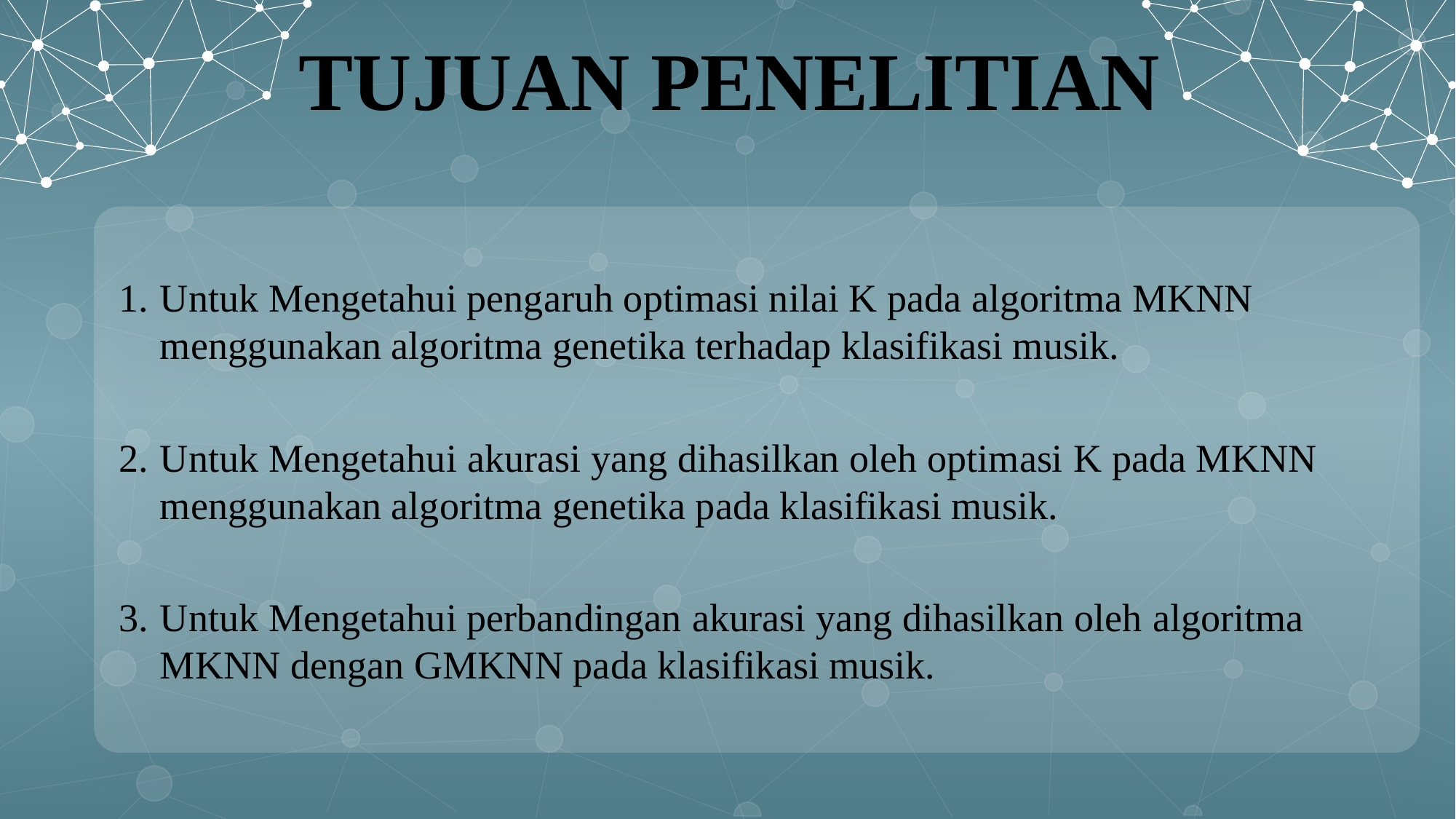

TUJUAN PENELITIAN
Untuk Mengetahui pengaruh optimasi nilai K pada algoritma MKNN menggunakan algoritma genetika terhadap klasifikasi musik.

Untuk Mengetahui akurasi yang dihasilkan oleh optimasi K pada MKNN menggunakan algoritma genetika pada klasifikasi musik.

Untuk Mengetahui perbandingan akurasi yang dihasilkan oleh algoritma MKNN dengan GMKNN pada klasifikasi musik.